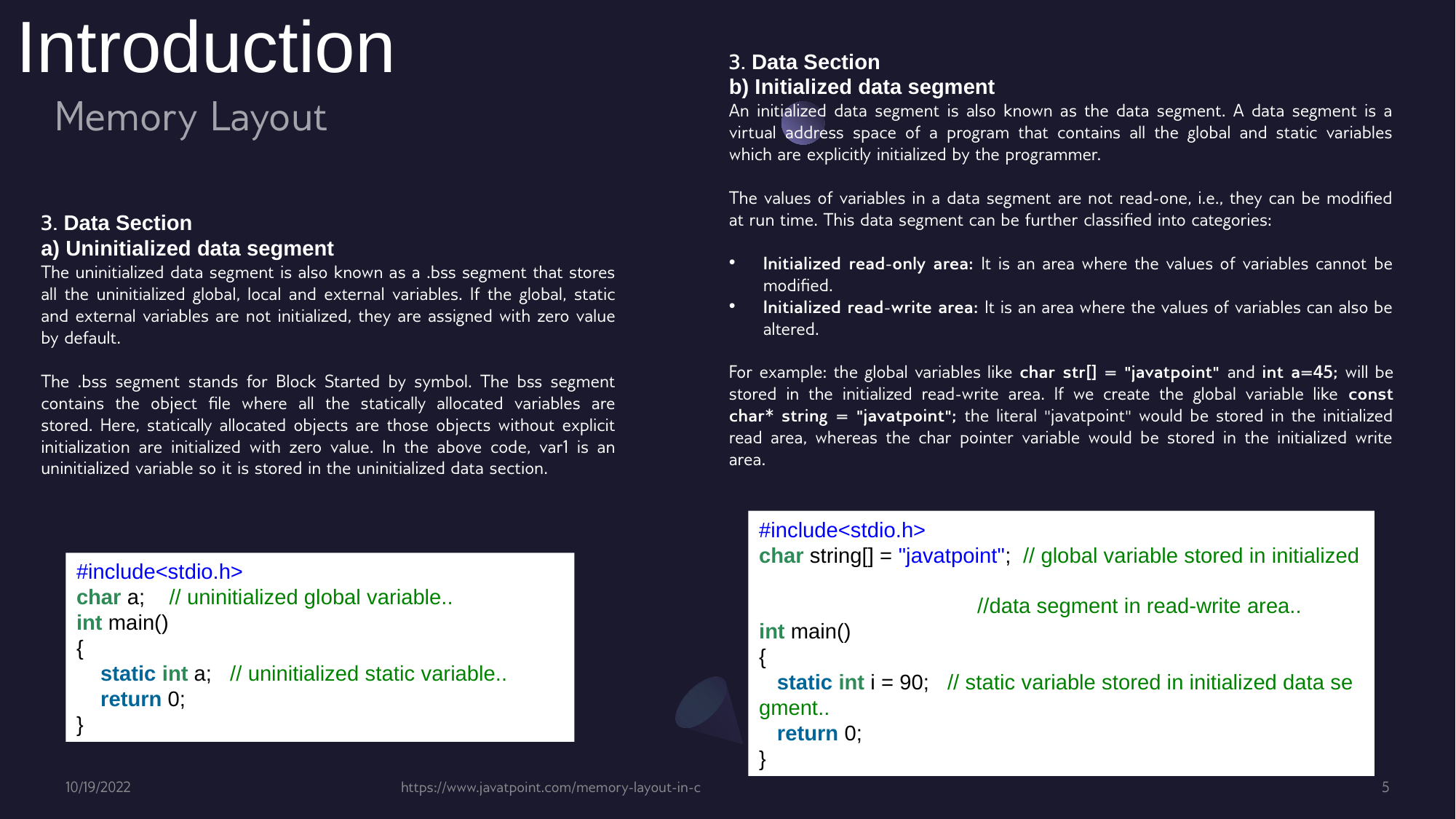

# Introduction
3. Data Section
b) Initialized data segment
An initialized data segment is also known as the data segment. A data segment is a virtual address space of a program that contains all the global and static variables which are explicitly initialized by the programmer.

The values of variables in a data segment are not read-one, i.e., they can be modified at run time. This data segment can be further classified into categories:

Initialized read-only area: It is an area where the values of variables cannot be modified.
Initialized read-write area: It is an area where the values of variables can also be altered.

For example: the global variables like char str[] = "javatpoint" and int a=45; will be stored in the initialized read-write area. If we create the global variable like const char* string = "javatpoint"; the literal "javatpoint" would be stored in the initialized read area, whereas the char pointer variable would be stored in the initialized write area.
Memory Layout
3. Data Section
a) Uninitialized data segment
The uninitialized data segment is also known as a .bss segment that stores all the uninitialized global, local and external variables. If the global, static and external variables are not initialized, they are assigned with zero value by default.

The .bss segment stands for Block Started by symbol. The bss segment contains the object file where all the statically allocated variables are stored. Here, statically allocated objects are those objects without explicit initialization are initialized with zero value. In the above code, var1 is an uninitialized variable so it is stored in the uninitialized data section.
#include<stdio.h>
char string[] = "javatpoint";  // global variable stored in initialized
		//data segment in read-write area..
int main()
{
   static int i = 90;   // static variable stored in initialized data segment..
   return 0;
}
#include<stdio.h>
char a;    // uninitialized global variable..
int main()
{
    static int a;   // uninitialized static variable..
    return 0;
}
10/19/2022
https://www.javatpoint.com/memory-layout-in-c
5